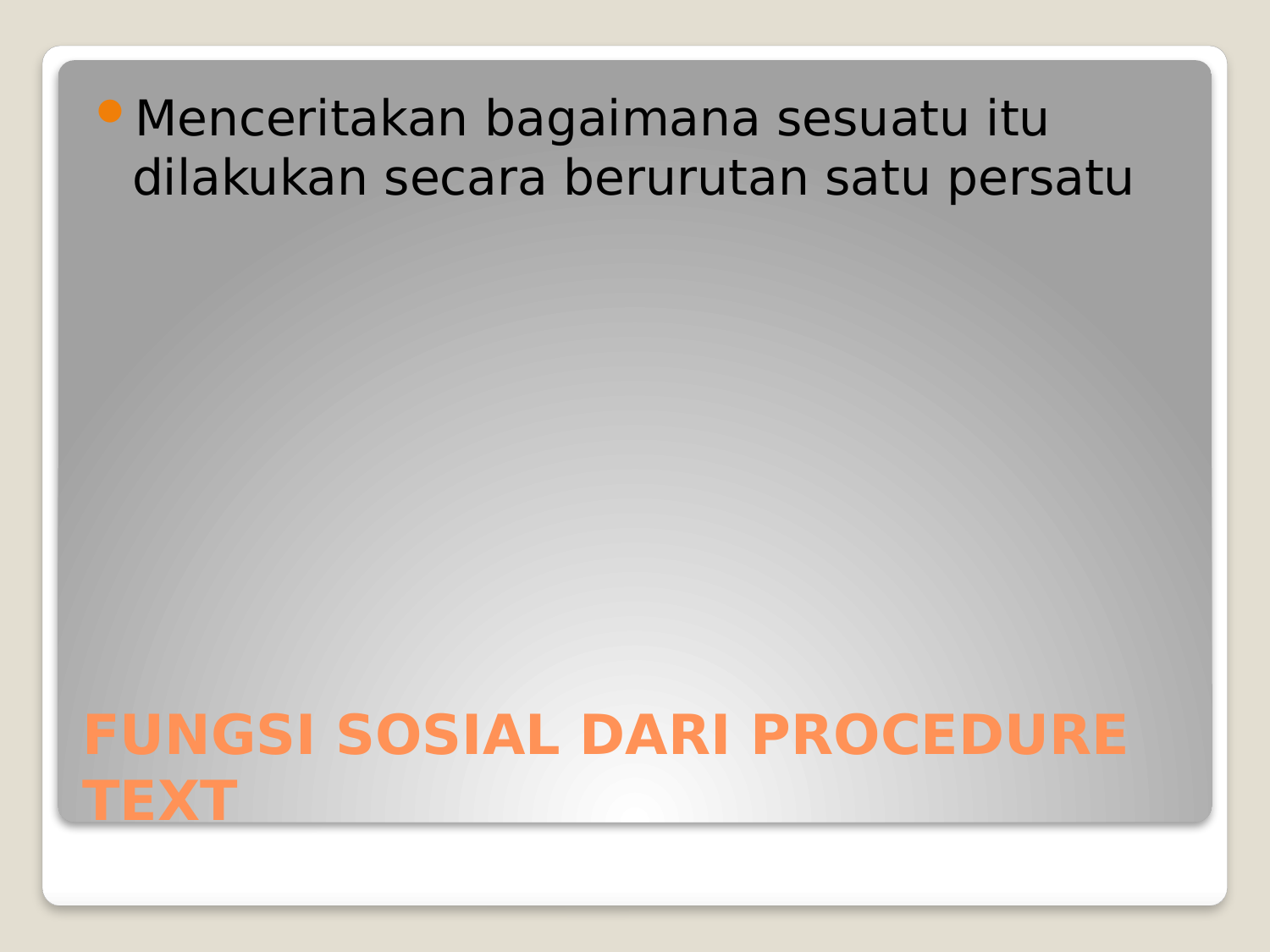

Menceritakan bagaimana sesuatu itu dilakukan secara berurutan satu persatu
# FUNGSI SOSIAL DARI PROCEDURE TEXT